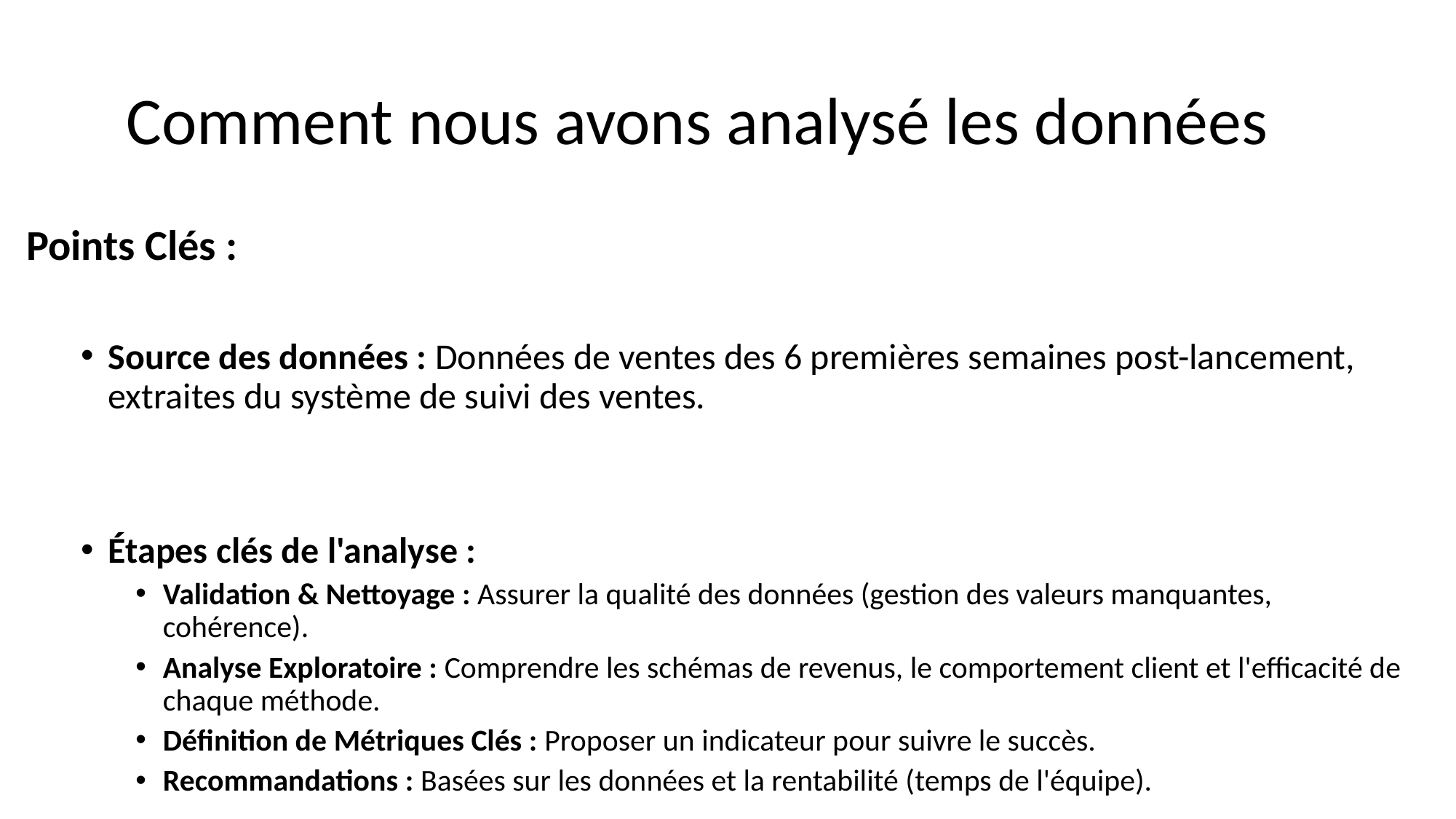

# Comment nous avons analysé les données
Points Clés :

Source des données : Données de ventes des 6 premières semaines post-lancement, extraites du système de suivi des ventes.

Étapes clés de l'analyse :
Validation & Nettoyage : Assurer la qualité des données (gestion des valeurs manquantes, cohérence).
Analyse Exploratoire : Comprendre les schémas de revenus, le comportement client et l'efficacité de chaque méthode.
Définition de Métriques Clés : Proposer un indicateur pour suivre le succès.
Recommandations : Basées sur les données et la rentabilité (temps de l'équipe).